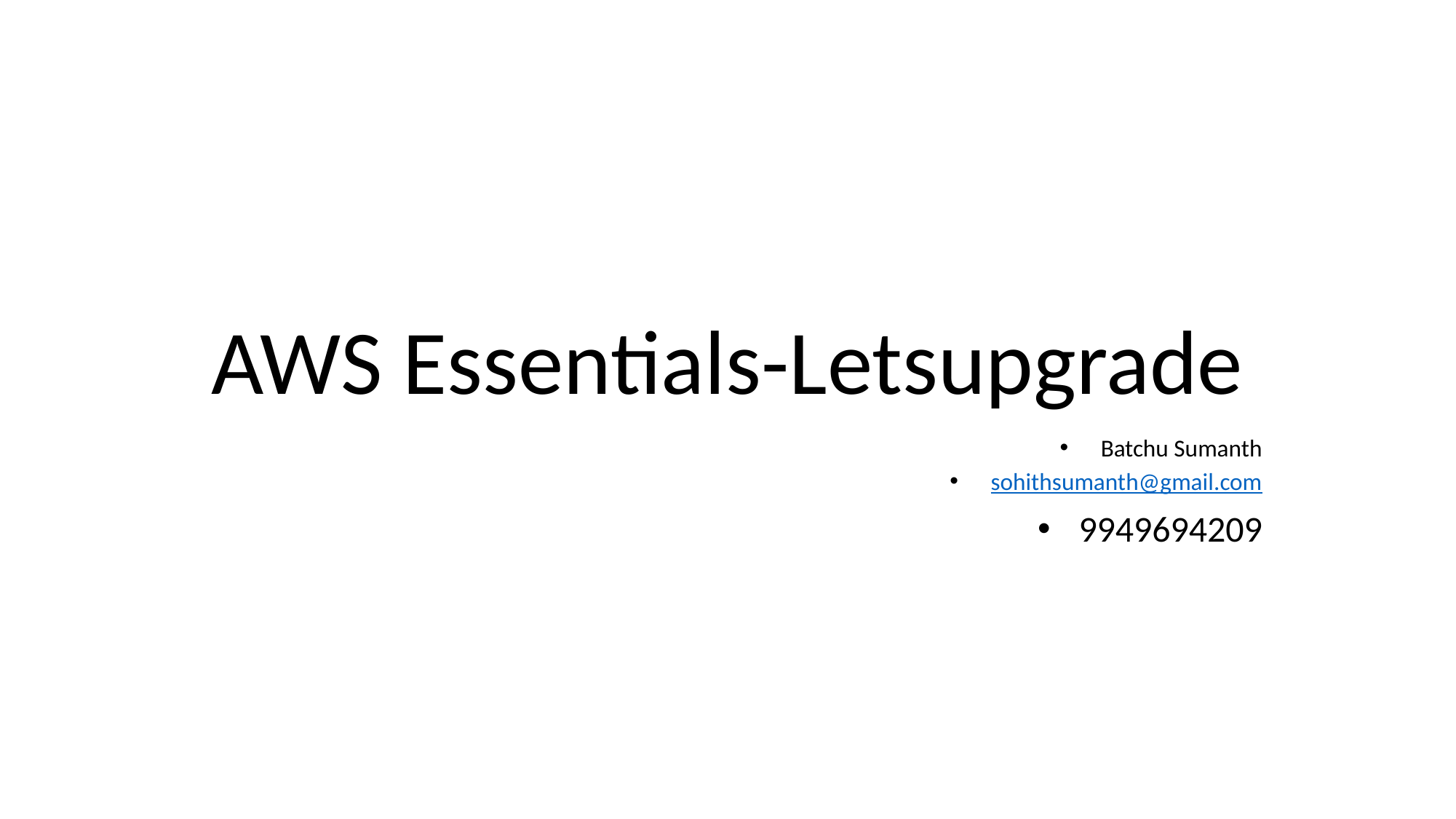

# AWS Essentials-Letsupgrade
Batchu Sumanth
sohithsumanth@gmail.com
9949694209